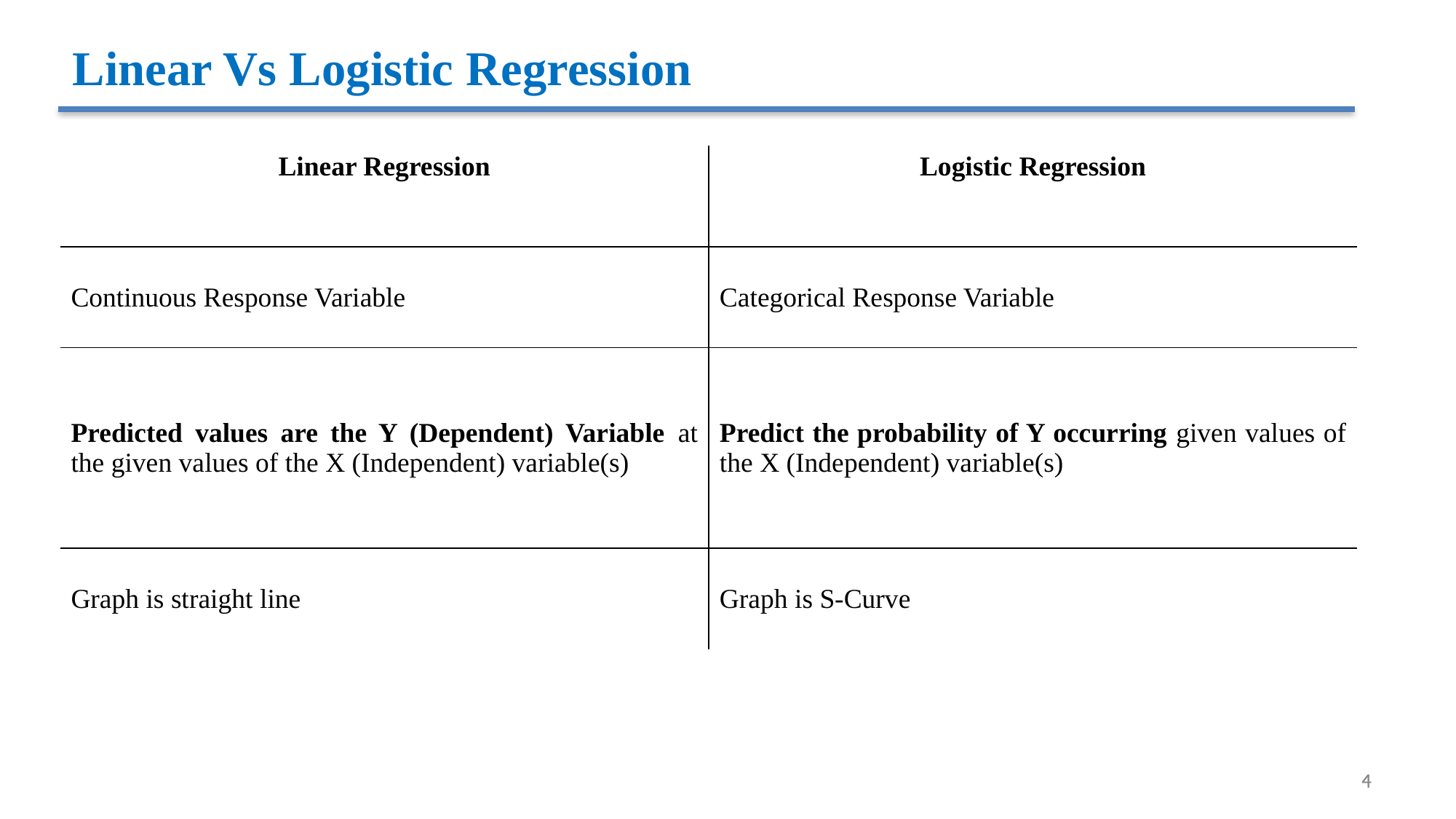

# Linear Vs Logistic Regression
| Linear Regression | Logistic Regression |
| --- | --- |
| Continuous Response Variable | Categorical Response Variable |
| Predicted values are the Y (Dependent) Variable at the given values of the X (Independent) variable(s) | Predict the probability of Y occurring given values of the X (Independent) variable(s) |
| Graph is straight line | Graph is S-Curve |
4